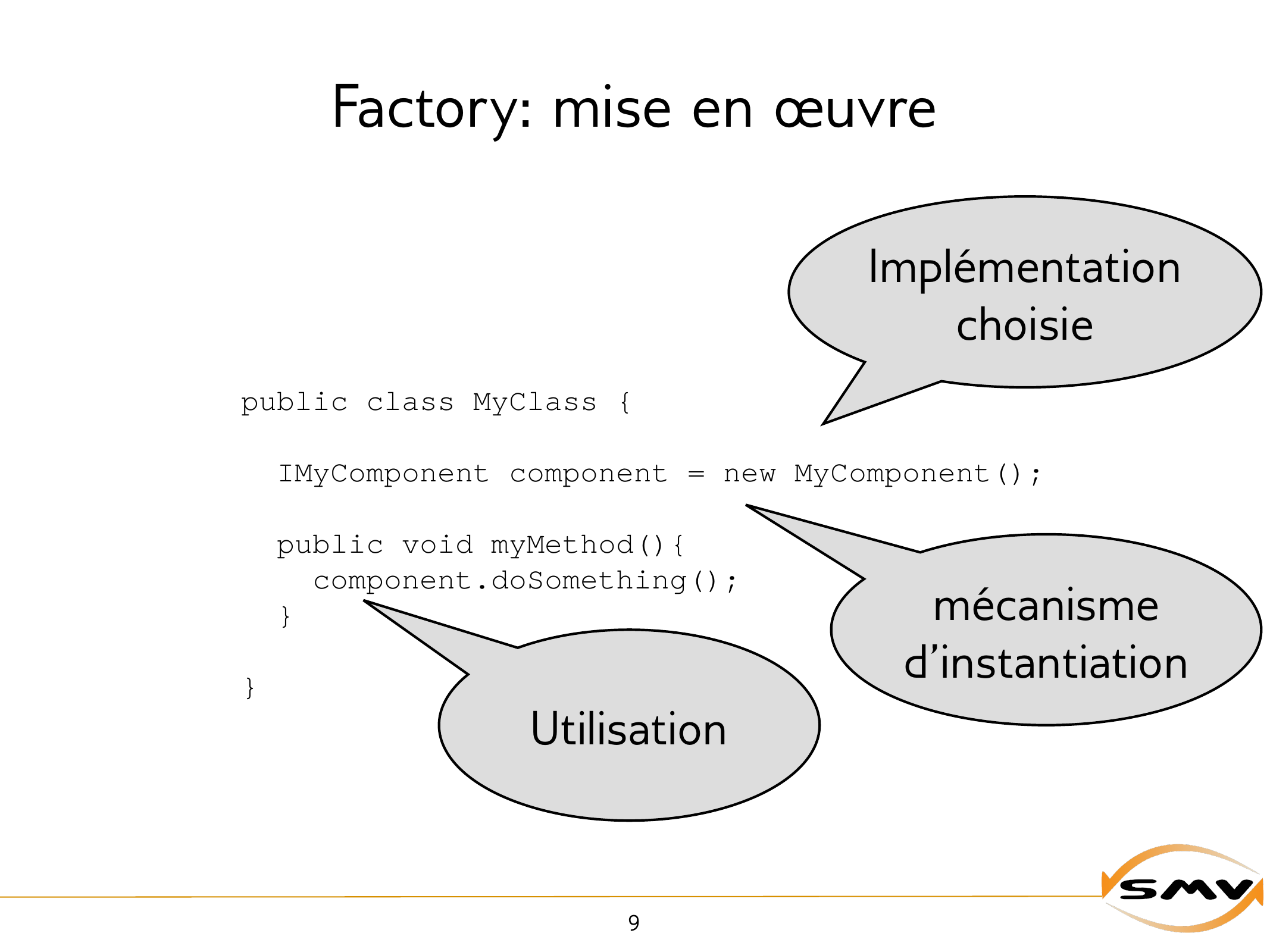

# Factory: mise en oeuvre
Implémentation choisie
public class MyClass {

  IMyComponent component = new MyComponent();

  public void myMethod(){
    component.doSomething();
  }

}
mécanisme d’instantiation
Utilisation
9